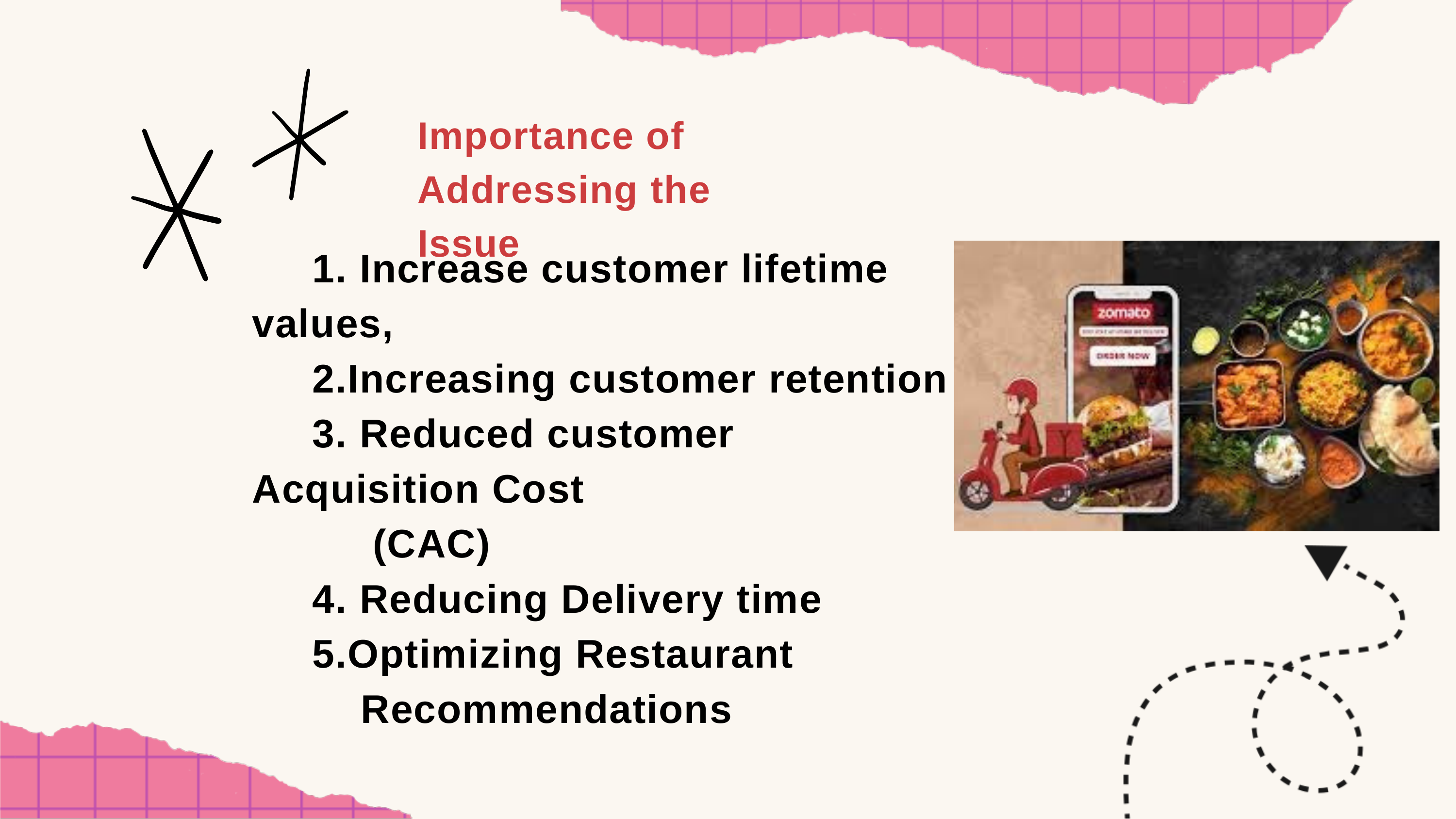

Importance of Addressing the Issue

     1. Increase customer lifetime values,
     2.Increasing customer retention
     3. Reduced customer Acquisition Cost
          (CAC)
     4. Reducing Delivery time
     5.Optimizing Restaurant
         Recommendations